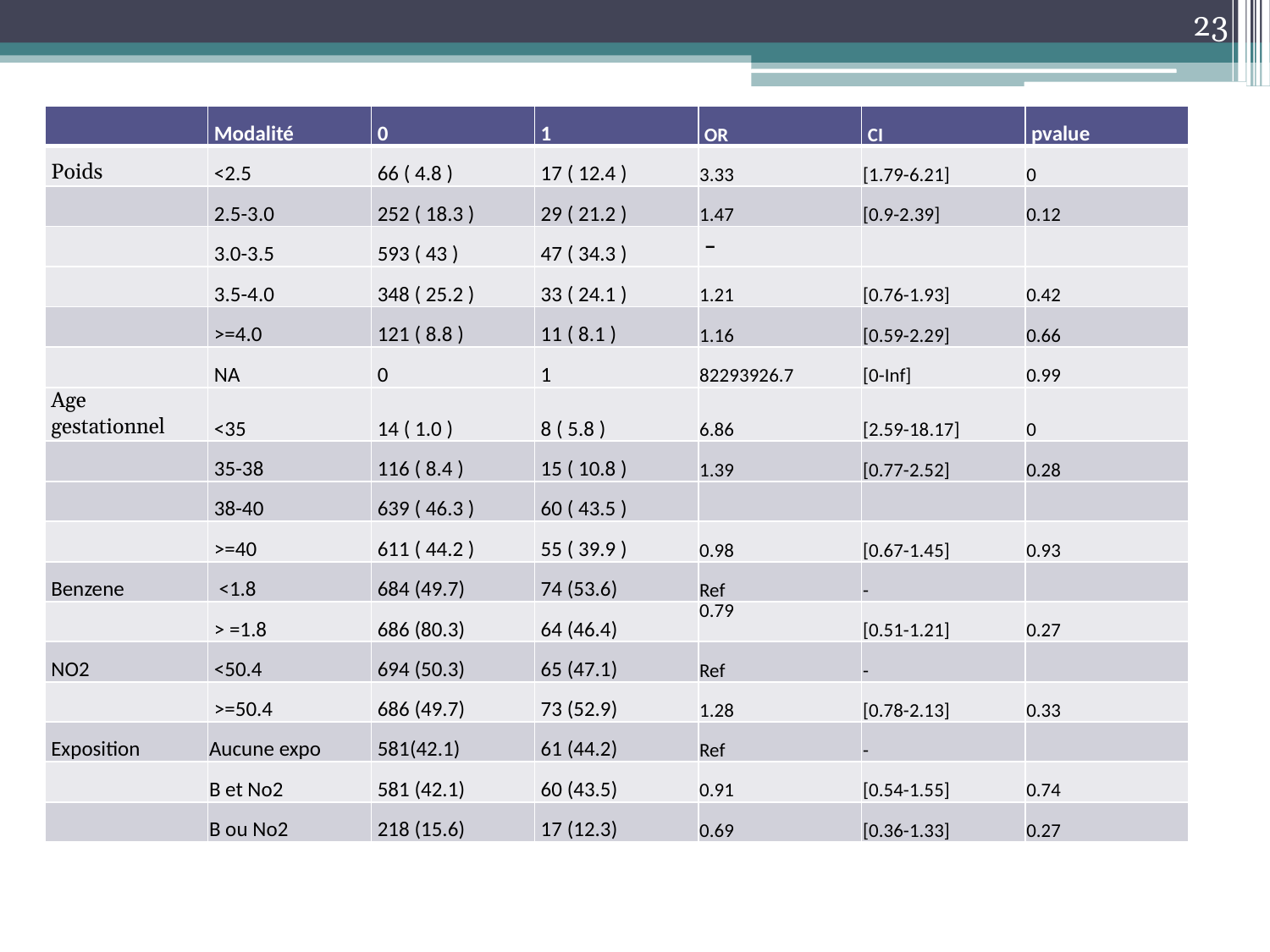

23
|  | Modalité | 0 | 1 | OR | CI | pvalue |
| --- | --- | --- | --- | --- | --- | --- |
| Poids | <2.5 | 66 ( 4.8 ) | 17 ( 12.4 ) | 3.33 | [1.79-6.21] | 0 |
|  | 2.5-3.0 | 252 ( 18.3 ) | 29 ( 21.2 ) | 1.47 | [0.9-2.39] | 0.12 |
|  | 3.0-3.5 | 593 ( 43 ) | 47 ( 34.3 ) | - |  |  |
|  | 3.5-4.0 | 348 ( 25.2 ) | 33 ( 24.1 ) | 1.21 | [0.76-1.93] | 0.42 |
|  | >=4.0 | 121 ( 8.8 ) | 11 ( 8.1 ) | 1.16 | [0.59-2.29] | 0.66 |
|  | NA | 0 | 1 | 82293926.7 | [0-Inf] | 0.99 |
| Age gestationnel | <35 | 14 ( 1.0 ) | 8 ( 5.8 ) | 6.86 | [2.59-18.17] | 0 |
|  | 35-38 | 116 ( 8.4 ) | 15 ( 10.8 ) | 1.39 | [0.77-2.52] | 0.28 |
|  | 38-40 | 639 ( 46.3 ) | 60 ( 43.5 ) |  |  |  |
|  | >=40 | 611 ( 44.2 ) | 55 ( 39.9 ) | 0.98 | [0.67-1.45] | 0.93 |
| Benzene | <1.8 | 684 (49.7) | 74 (53.6) | Ref | - |  |
|  | > =1.8 | 686 (80.3) | 64 (46.4) | 0.79 | [0.51-1.21] | 0.27 |
| NO2 | <50.4 | 694 (50.3) | 65 (47.1) | Ref | - |  |
|  | >=50.4 | 686 (49.7) | 73 (52.9) | 1.28 | [0.78-2.13] | 0.33 |
| Exposition | Aucune expo | 581(42.1) | 61 (44.2) | Ref | - |  |
|  | B et No2 | 581 (42.1) | 60 (43.5) | 0.91 | [0.54-1.55] | 0.74 |
|  | B ou No2 | 218 (15.6) | 17 (12.3) | 0.69 | [0.36-1.33] | 0.27 |
#